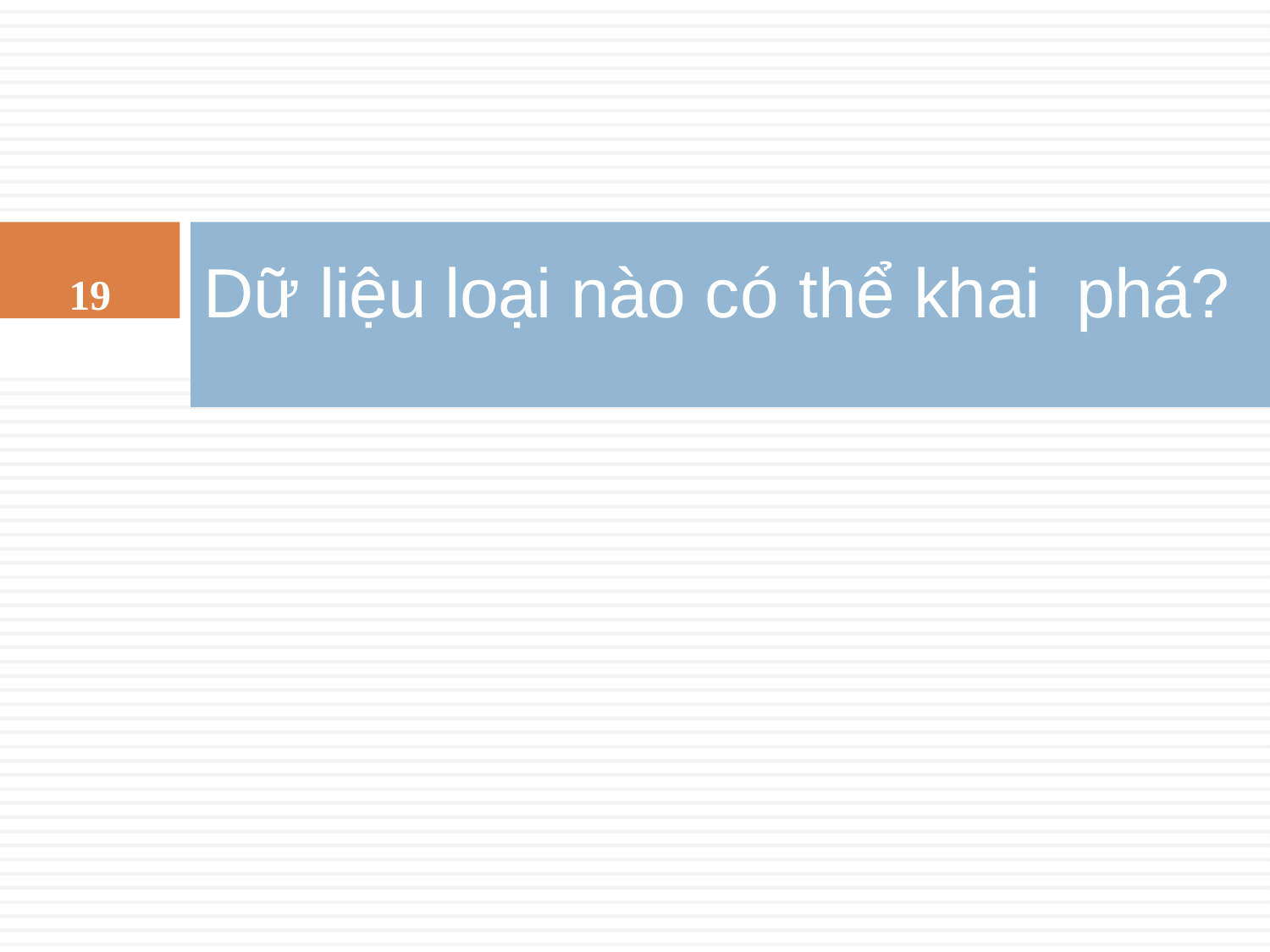

19
# Dữ liệu loại nào có thể khai phá?